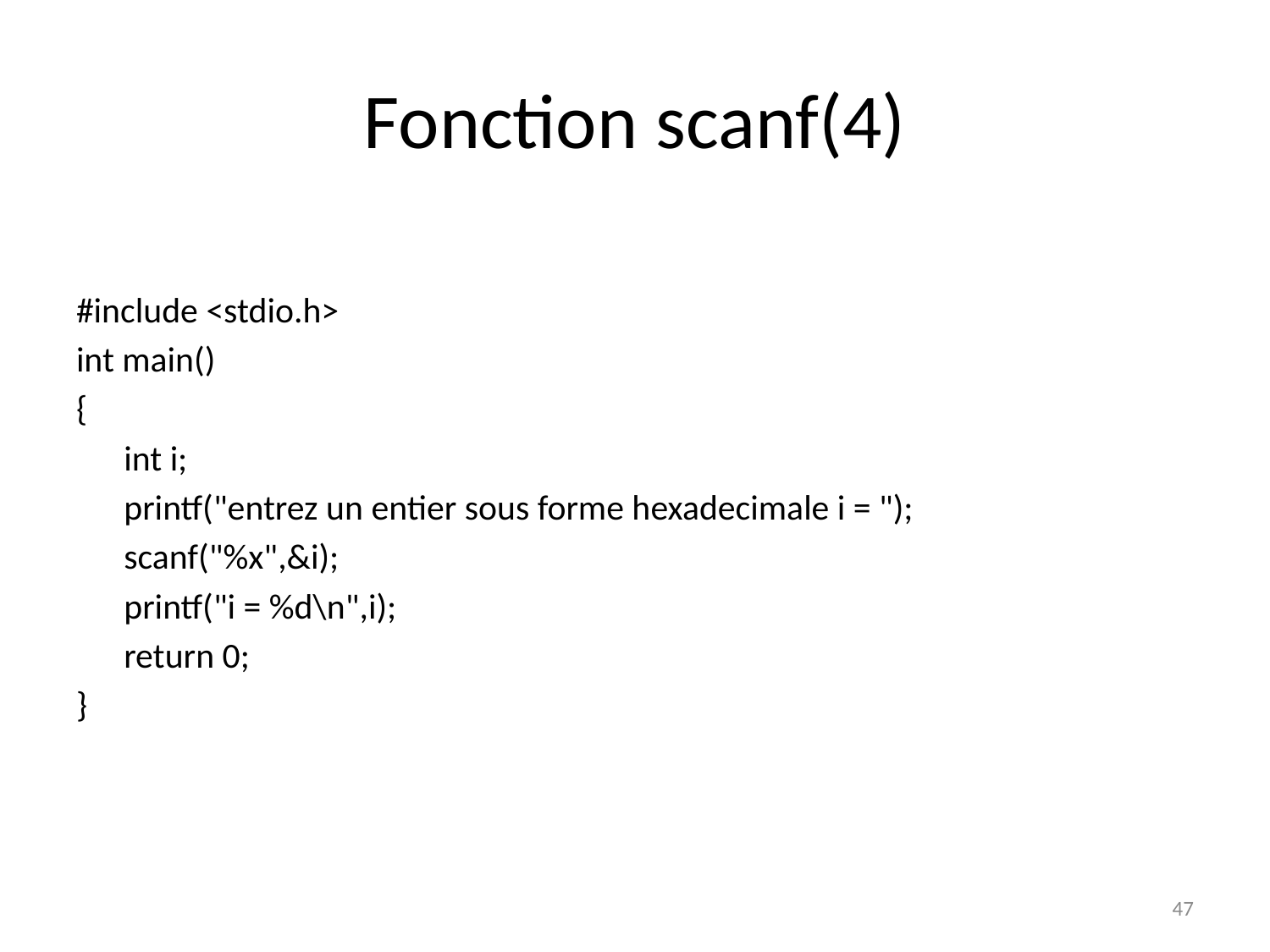

# Fonction scanf(4)

#include <stdio.h>
int main()
{
	int i;
	printf("entrez un entier sous forme hexadecimale i = ");
	scanf("%x",&i);
	printf("i = %d\n",i);
	return 0;
}

47